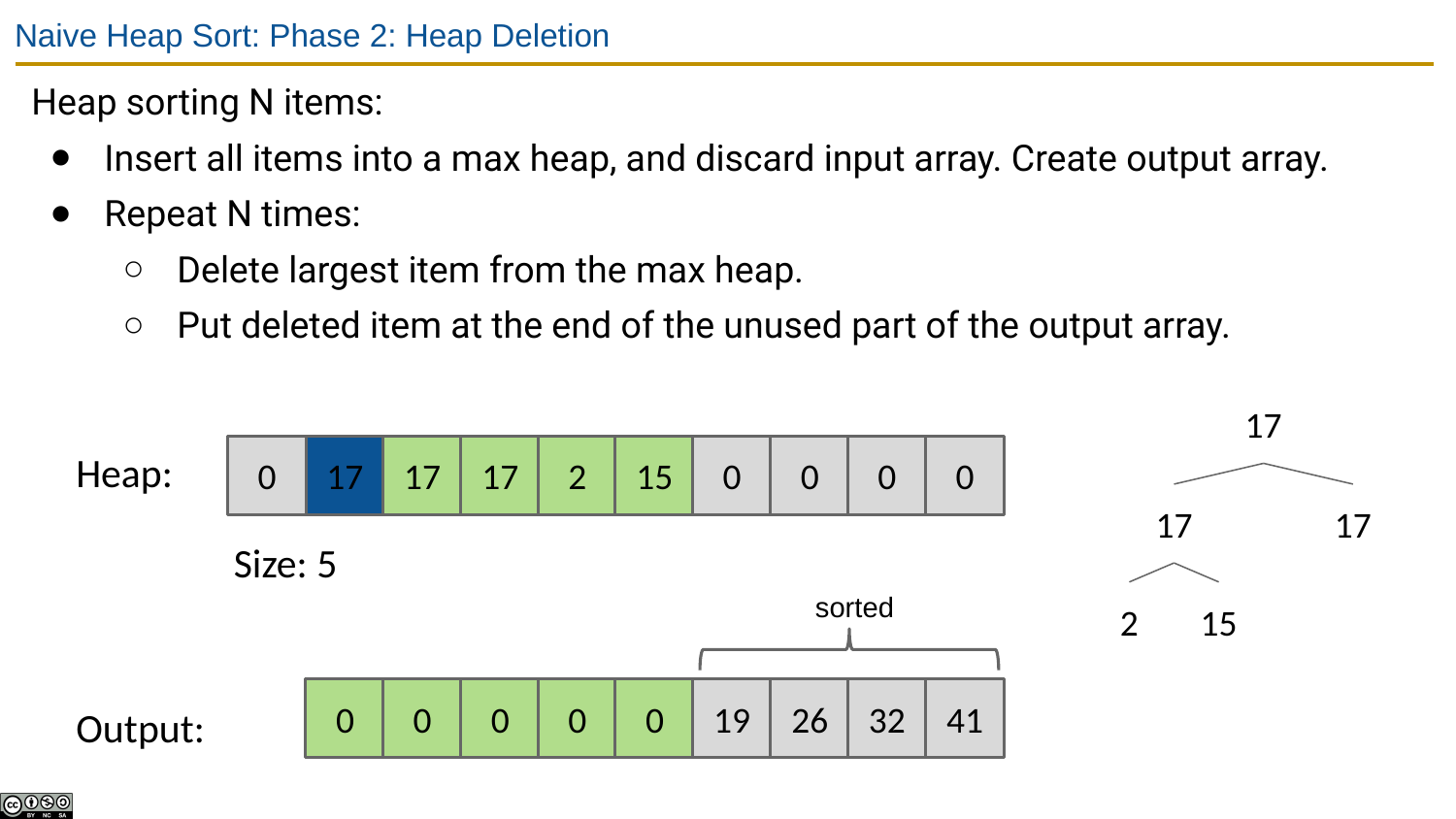

# Naive Heap Sort: Phase 2: Heap Deletion
Heap sorting N items:
Insert all items into a max heap, and discard input array. Create output array.
Repeat N times:
Delete largest item from the max heap.
Put deleted item at the end of the unused part of the output array.
17
Heap:
0
17
17
17
2
15
0
0
0
0
17
17

Size: 5
sorted
2
15
0
0
0
0
0
19
26
32
41
Output: